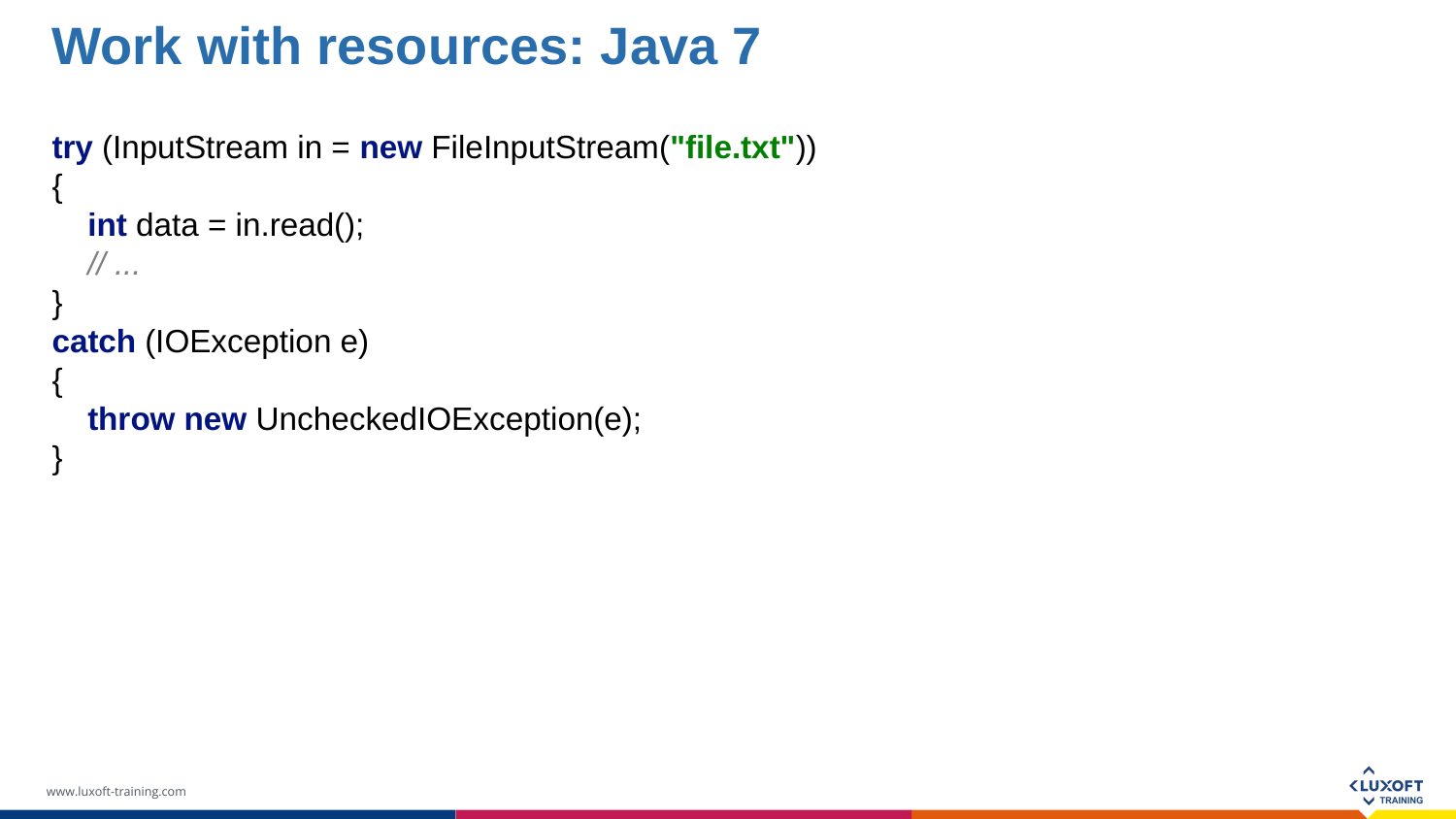

Work with resources: Java 7
try (InputStream in = new FileInputStream("file.txt"))
{
    int data = in.read();
    // ...
}
catch (IOException e)
{
    throw new UncheckedIOException(e);
}